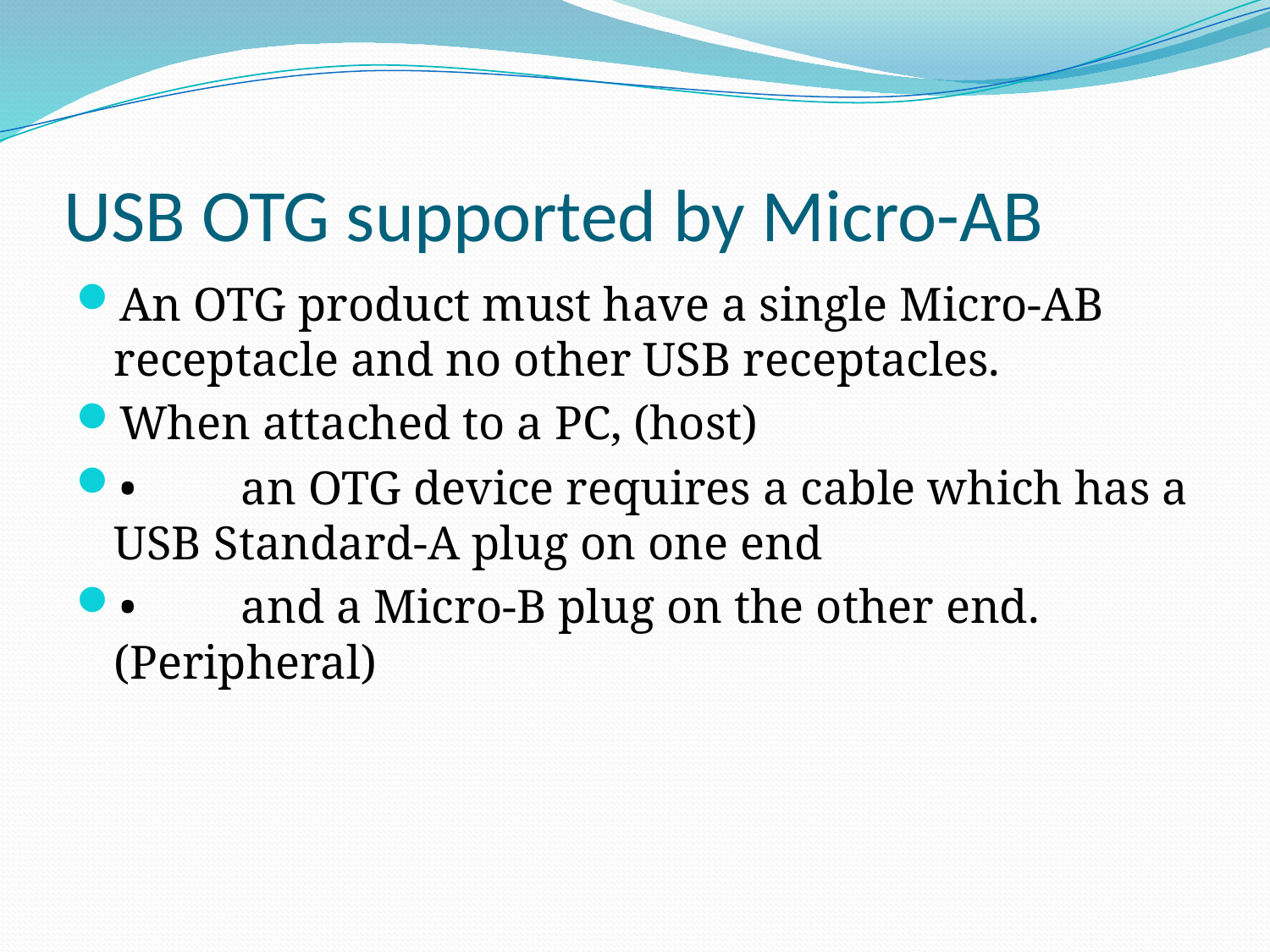

# USB OTG supported by Micro-AB
An OTG product must have a single Micro-AB receptacle and no other USB receptacles.
When attached to a PC, (host)
•	an OTG device requires a cable which has a USB Standard-A plug on one end
•	and a Micro-B plug on the other end. (Peripheral)